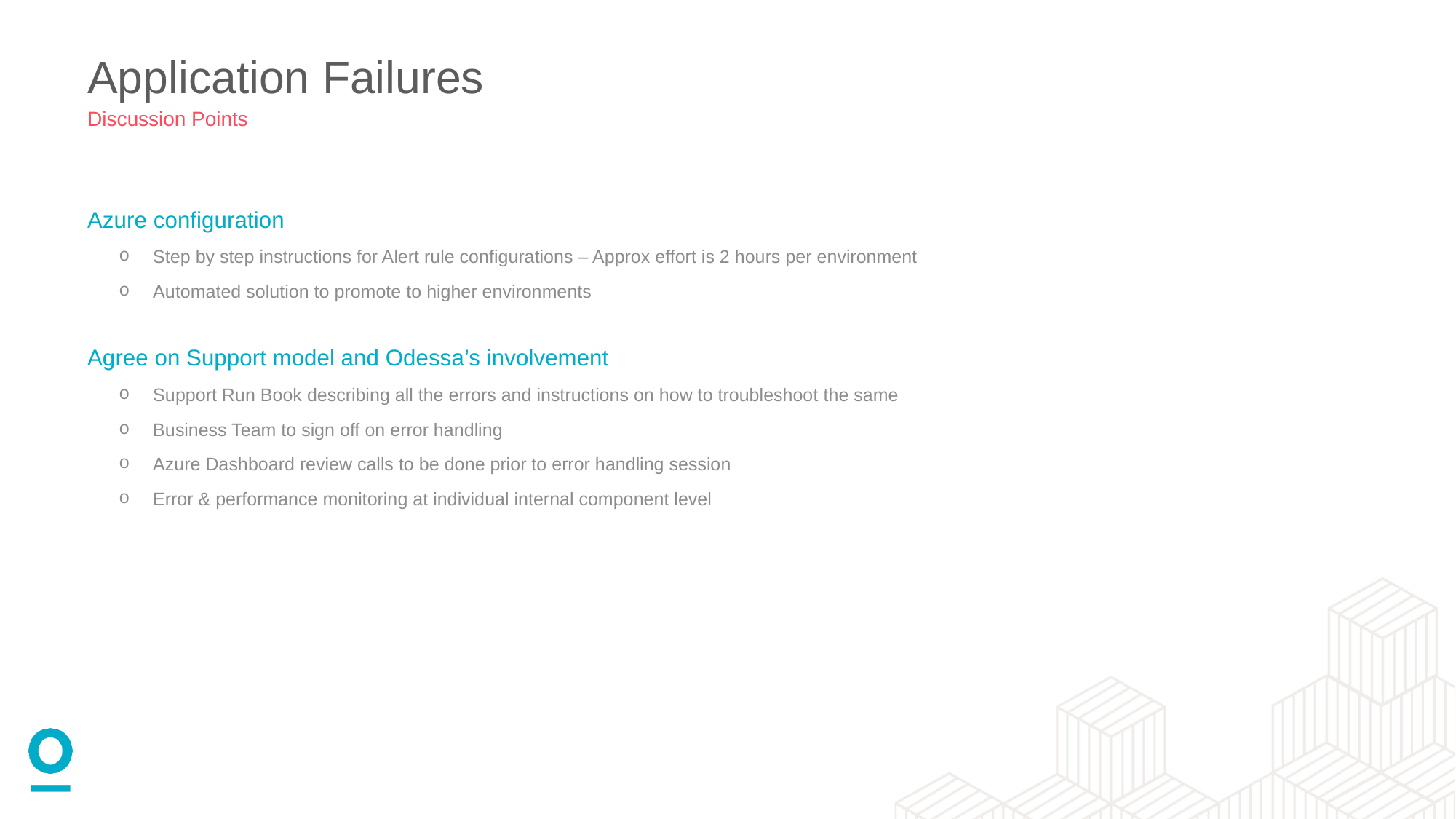

# Application Failures
Discussion Points
Azure configuration
Step by step instructions for Alert rule configurations – Approx effort is 2 hours per environment
Automated solution to promote to higher environments

Agree on Support model and Odessa’s involvement
Support Run Book describing all the errors and instructions on how to troubleshoot the same
Business Team to sign off on error handling
Azure Dashboard review calls to be done prior to error handling session
Error & performance monitoring at individual internal component level